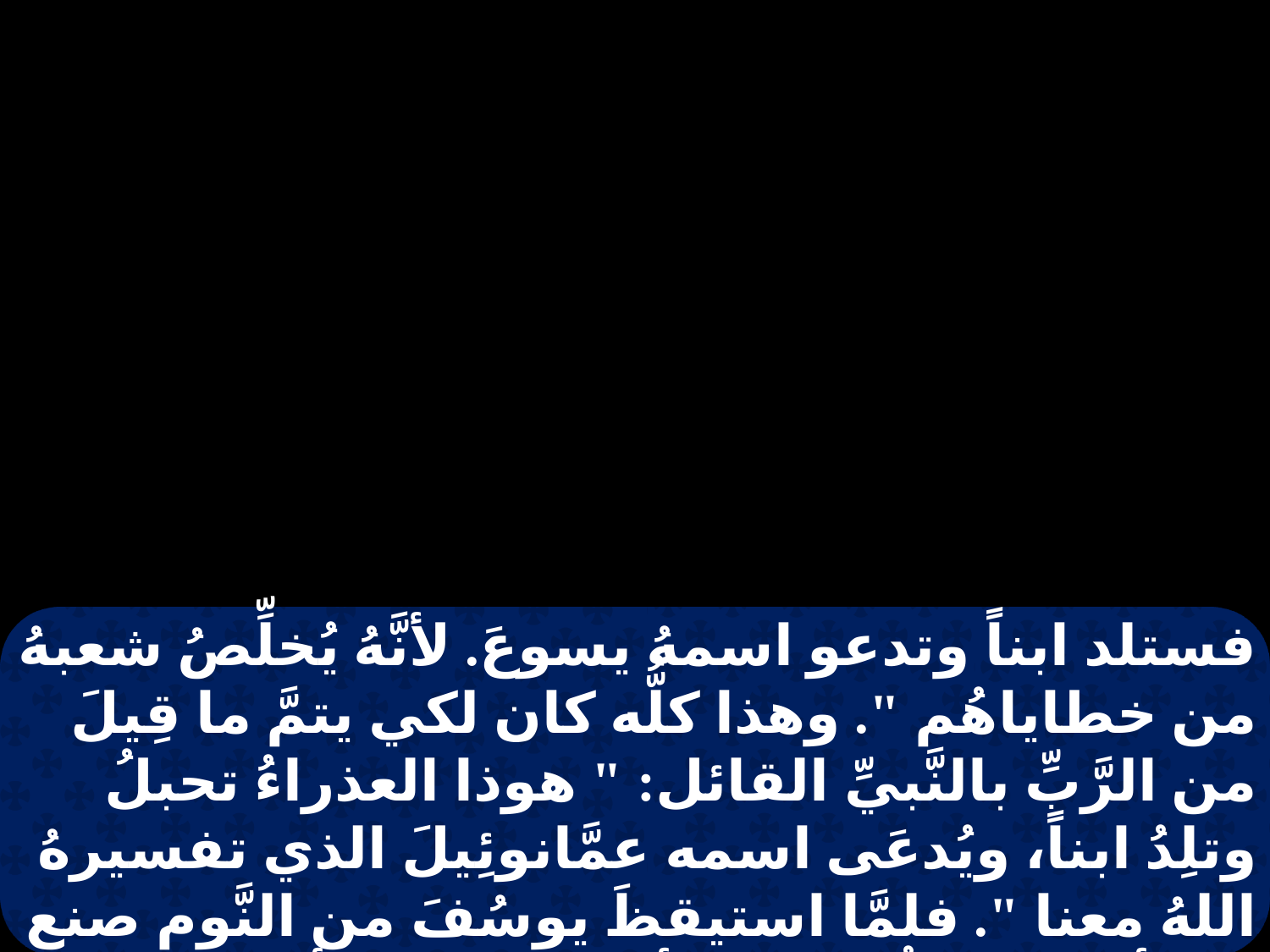

فستلد ابناً وتدعو اسمهُ يسوعَ. لأنَّهُ يُخلِّصُ شعبهُ من خطاياهُم ". وهذا كلُّه كان لكي يتمَّ ما قِيلَ من الرَّبِّ بالنَّبيِّ القائل: " هوذا العذراءُ تحبلُ وتلِدُ ابناً، ويُدعَى اسمه عمَّانوئِيلَ الذي تفسيرهُ اللهُ معنا ". فلمَّا استيقظَ يوسُفَ من النَّوم صنع كما أمرهُ ملاكُ الرَّبِّ. وأخذ مريم امرأته. ولم يعرفها حتَّى وَلَدت الابن ودعا اسمهُ يسوعَ.